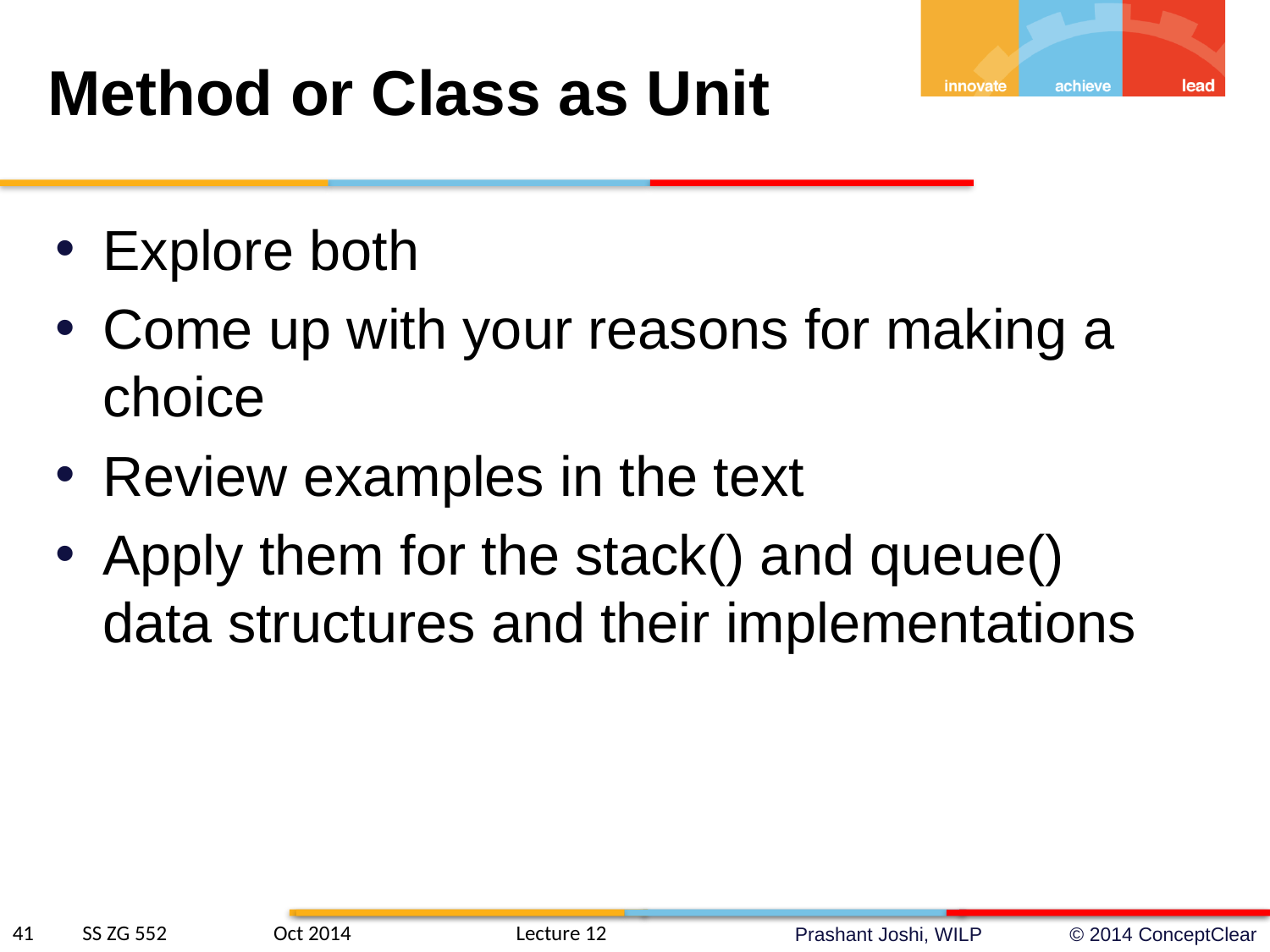

# Method or Class as Unit
Explore both
Come up with your reasons for making a choice
Review examples in the text
Apply them for the stack() and queue() data structures and their implementations